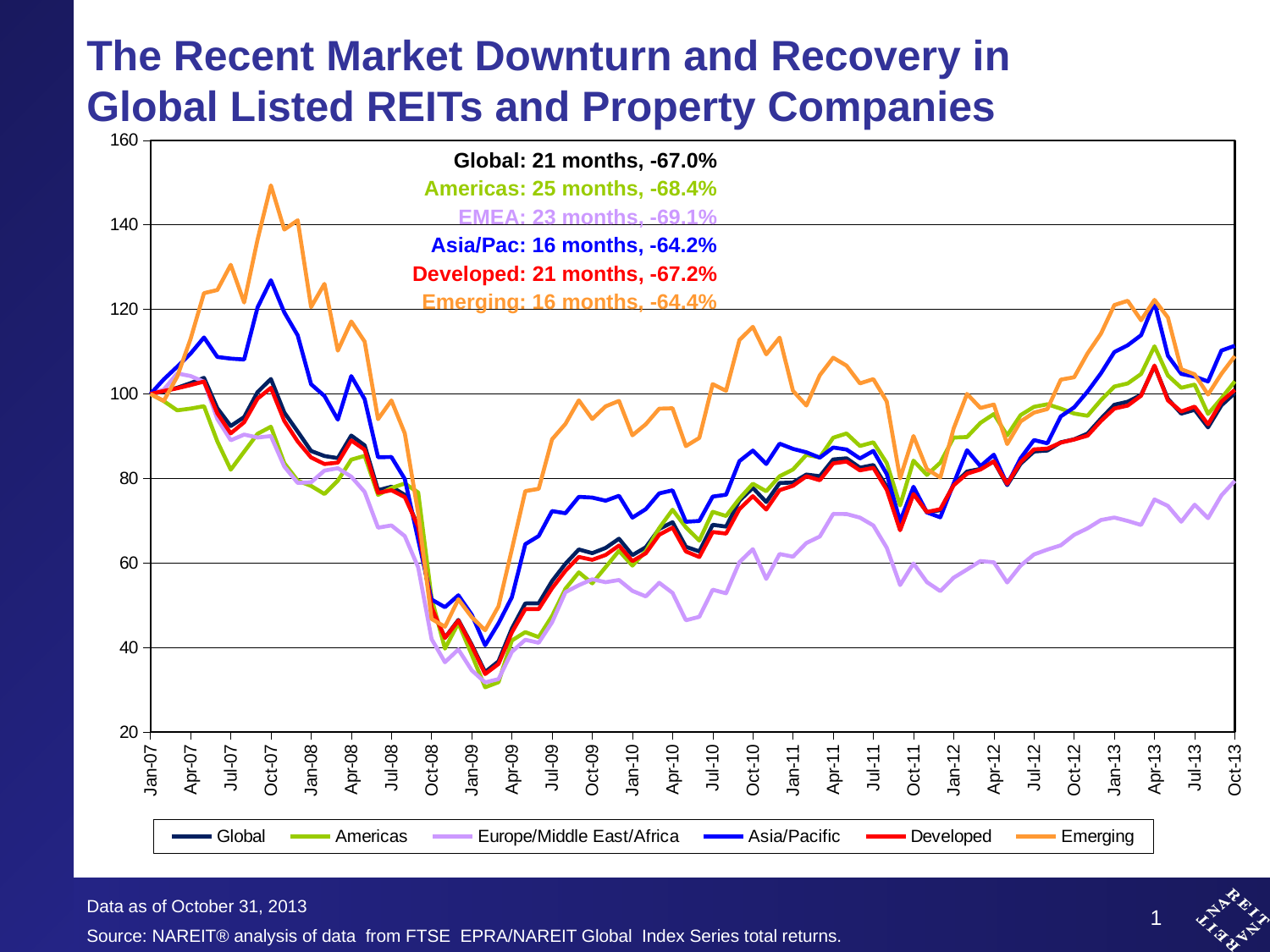

The Recent Market Downturn and Recovery in
Global Listed REITs and Property Companies

### Chart

| Category | Global | Americas | Europe/Middle East/Africa | Asia/Pacific | Developed | Emerging |
|---|---|---|---|---|---|---|
| 39113 | 100.0 | 100.0 | 100.0 | 100.0 | 100.0 | 100.0 |
| 39141 | 100.61313437246066 | 98.3169698222406 | 101.04226204485087 | 103.46344597199024 | 100.71784264357517 | 98.36607117790736 |
| 39172 | 101.4646278101992 | 96.13424968995452 | 104.87173452577076 | 106.45663625851216 | 101.34848069933827 | 104.10353830748933 |
| 39202 | 102.57319445470439 | 96.55074410913599 | 104.2455367649531 | 109.56803289220096 | 102.11630646031796 | 113.03493388483894 |
| 39233 | 103.82507202482083 | 97.12174452252995 | 102.90110278048617 | 113.36399845817809 | 102.94900392686515 | 123.85245978345299 |
| 39263 | 96.6398266479525 | 88.78152128978915 | 94.0986114379854 | 108.7596042657073 | 95.41830286047002 | 124.59315546654943 |
| 39294 | 92.42766738075888 | 82.10520876395205 | 89.06003093164779 | 108.37055120133623 | 90.68665636872655 | 130.5477311223201 |
| 39325 | 94.54926005269506 | 86.36833402232327 | 90.40740678478971 | 108.15623795451623 | 93.3299125029578 | 121.64207039182477 |
| 39355 | 100.4570190342518 | 90.5808185200496 | 89.7089231079582 | 120.46563021970962 | 98.90648637295385 | 136.49575608980064 |
| 39386 | 103.54829972175025 | 92.2586812732534 | 90.05270147597754 | 126.91198766542462 | 101.4601451105611 | 149.33650885746644 |
| 39416 | 95.62138336903794 | 83.64303431169904 | 82.84386242141008 | 119.29795708595654 | 93.63300161913399 | 138.88207825265076 |
| 39447 | 91.11669252173057 | 79.52924762298468 | 78.98371045287968 | 113.86252087883848 | 88.77267518683851 | 141.08170579923086 |
| 39478 | 86.53320528920734 | 78.25186027284 | 79.12113774669672 | 102.30296800719516 | 84.99416420517541 | 120.55980310502632 |
| 39507 | 85.33697766614956 | 76.34094667217856 | 81.88691456813369 | 99.5246049081331 | 83.44814384503111 | 126.05115151742024 |
| 39538 | 84.84450025855062 | 79.50754443985119 | 82.45343442154459 | 93.93190286521906 | 83.77542691697222 | 110.25089136151385 |
| 39568 | 90.17015094432543 | 84.47912360479536 | 80.4622095955351 | 104.23795451625337 | 89.01461474448794 | 117.16280332026325 |
| 39599 | 87.85107483194209 | 85.37102108309217 | 76.83782738795685 | 98.78915585249904 | 86.8315755050821 | 112.40138874591761 |
| 39629 | 77.24015660781563 | 76.13941711451012 | 68.37827387956833 | 85.05614801490428 | 76.604444775302 | 94.04261690639075 |
| 39660 | 78.05963901406024 | 77.75165357585779 | 68.90823050801872 | 85.10445843505076 | 77.23109481637856 | 98.4816440355984 |
| 39691 | 76.14734924035362 | 78.8445638693675 | 66.38536798574457 | 79.90029551586792 | 75.63110332414323 | 90.69568309641686 |
| 39721 | 68.57009184703654 | 76.70576684580406 | 58.984887200349675 | 65.52588975973276 | 68.62947887282756 | 71.77916693961207 |
| 39752 | 49.24774075989266 | 51.674245556014874 | 42.02669535689071 | 51.39406398560966 | 49.502428700944115 | 46.79063064411986 |
| 39782 | 42.35305705350768 | 39.786585365853654 | 36.57373163433414 | 49.58704869587564 | 42.32054598579737 | 44.958309548096125 |
| 39813 | 46.56472384329369 | 45.82988838362959 | 39.58158222102681 | 52.38956700501092 | 46.408261039489346 | 51.45238117519353 |
| 39844 | 40.703750215458875 | 38.343323687474154 | 34.65143058870995 | 47.81292560709238 | 40.44112759785926 | 47.236545354158324 |
| 39872 | 34.238014331092565 | 30.644377842083493 | 31.794876105302087 | 40.56430682256199 | 33.770508365525494 | 44.13245491722741 |
| 39903 | 36.7895397798626 | 31.851488218271996 | 32.56144302861178 | 45.751509700629576 | 36.15454354513238 | 49.78289147381133 |
| 39933 | 44.552461155844476 | 41.706800330715154 | 39.02640957536227 | 51.96094051137092 | 43.62569025887536 | 63.27684144526905 |
| 39964 | 50.46760729851518 | 43.69057461761056 | 41.87623978751303 | 64.478478735706 | 49.135797217429264 | 77.02813988526945 |
| 39994 | 50.49420107852553 | 42.49896651508886 | 41.172712907238676 | 66.41089554156494 | 49.13606308507503 | 77.56623213767682 |
| 40025 | 55.74795006279088 | 47.491732120711006 | 46.00158020374542 | 72.30373891815493 | 54.05355106121075 | 89.2830739572709 |
| 40056 | 59.849794390682334 | 53.93964448119054 | 53.1263658675991 | 71.80161891301553 | 58.188856423495295 | 92.93601849165732 |
| 40086 | 63.23409913570215 | 57.821930549813935 | 54.78053659684632 | 75.6721058717718 | 61.460357804677734 | 98.50269981938824 |
| 40117 | 62.360444214621644 | 55.223232740801954 | 56.17246074706652 | 75.49942181678016 | 60.78611745500859 | 94.07911359829315 |
| 40147 | 63.59508507547215 | 59.05436130632488 | 55.48574454493493 | 74.75934729538739 | 61.924562714189676 | 97.08728324240361 |
| 40178 | 65.7738051266898 | 62.928379495659314 | 56.01023770298893 | 75.92033920082228 | 64.16183895333232 | 98.37542930403625 |
| 40209 | 61.87781635517469 | 59.41814799503922 | 53.4318999428437 | 70.75163818578953 | 60.48834569174779 | 90.23011632150786 |
| 40237 | 63.74873802664302 | 62.79092600248032 | 52.13327505631577 | 72.76011820634714 | 62.32336418284255 | 92.85600651325588 |
| 40268 | 68.08106178129077 | 68.27511368334017 | 55.34873751807148 | 76.49338301426182 | 66.70619232333765 | 96.52953892512573 |
| 40298 | 69.66930142079732 | 72.62143447705658 | 52.96288202266079 | 77.20930232558138 | 68.39312253573931 | 96.6226522801075 |
| 40329 | 63.87087242372756 | 68.46217445225294 | 46.48110479776755 | 69.7792624951818 | 62.756462577799574 | 87.67487998203246 |
| 40359 | 62.77412523700475 | 65.33329888383624 | 47.305248293716176 | 69.97455993832709 | 61.445469216514695 | 89.61014046547326 |
| 40390 | 69.06503164167344 | 72.13311285655224 | 53.715580136502716 | 75.73532057047409 | 67.34932615845186 | 102.34655012680267 |
| 40421 | 68.6252493166876 | 71.14561802397678 | 52.8683219581078 | 76.16548888603364 | 66.98322641022853 | 100.76455890472499 |
| 40451 | 74.7698899312994 | 75.2557875155022 | 60.24568806105639 | 84.13773609148141 | 72.77648241152596 | 112.76963100908681 |
| 40482 | 77.79468616877202 | 78.77377015295569 | 63.2976666778738 | 86.62212514454579 | 75.82359149967968 | 115.88729072890452 |
| 40512 | 74.44879466154491 | 76.9972095907399 | 56.25315200215177 | 83.4531671591931 | 72.67146469144735 | 109.38900794504916 |
| 40543 | 78.9470833025535 | 80.54774700289369 | 62.155801365027074 | 88.25594243864832 | 77.25316183097736 | 113.33392601465488 |
| 40574 | 79.07660486075203 | 82.14344770566342 | 61.517836129509476 | 87.03224977515094 | 78.2820696201018 | 100.74771427769309 |
| 40602 | 80.95392873851912 | 85.61389003720537 | 64.75851460847932 | 86.20788898882176 | 80.5549721237774 | 97.2678950766899 |
| 40633 | 80.555022038364 | 85.00361719718883 | 66.29080792119154 | 84.94976230245405 | 79.60422942250895 | 104.4310727219982 |
| 40663 | 84.52438994361134 | 89.66618437370806 | 71.6277779645631 | 87.34369780290375 | 83.60128360899382 | 108.58280537905097 |
| 40694 | 84.78934278889957 | 90.66298057048358 | 71.60298221430253 | 86.87446999871513 | 84.0272035775151 | 106.69761087039937 |
| 40724 | 82.5722094998892 | 87.70928069450179 | 70.75488350200048 | 84.76166002826673 | 81.94625751408438 | 102.50984942775065 |
| 40755 | 83.19617837531705 | 88.57999173212065 | 68.90486837239015 | 86.5424643453681 | 82.54578905529256 | 103.52380239380872 |
| 40786 | 78.05766910442983 | 83.66887143447698 | 63.645647715428844 | 81.0628292432224 | 77.35764781576442 | 98.22663509858792 |
| 40816 | 67.9382433330871 | 73.62959900785442 | 54.80785394882829 | 69.88873185147114 | 67.76859943582892 | 80.03911696721853 |
| 40847 | 76.5162148186452 | 84.23573790822647 | 59.9103150321084 | 78.05833226262364 | 76.33086696780616 | 90.07570724038223 |
| 40877 | 72.04698234468493 | 80.87277800744101 | 55.50885922738124 | 71.98612360272386 | 72.07937744432074 | 82.24669892100809 |
| 40908 | 72.5192681785723 | 83.75775113683332 | 53.37558417106547 | 70.8328408068868 | 72.7584034116137 | 80.23984877268178 |
| 40939 | 78.54620669276797 | 89.69718892104166 | 56.54944020441784 | 78.81947835025053 | 78.40516634009265 | 91.84252145350419 |
| 40968 | 81.67590061805915 | 89.83050847457618 | 58.49317486467404 | 86.71309263780032 | 81.16327729729592 | 100.01310137658041 |
| 40999 | 82.28115535199822 | 93.1743489045059 | 60.48818209326563 | 82.92689194398045 | 82.14220196901586 | 96.69798519544452 |
| 41029 | 84.07278816084312 | 95.26612236461338 | 60.19693709444237 | 85.64255428498006 | 84.07399628317039 | 97.50886682450711 |
| 41060 | 78.43539927605819 | 90.21858205870186 | 55.42354503580673 | 78.59231658743413 | 78.74733800019682 | 88.16103463442484 |
| 41090 | 83.50840905173473 | 95.00413393964439 | 59.40515415391856 | 84.80842862649361 | 83.8817739752797 | 93.5134148738057 |
| 41121 | 86.39875895693281 | 96.96620504340628 | 62.05367649530981 | 89.10959784144927 | 86.9113357988127 | 95.60916722035584 |
| 41152 | 86.63416315776512 | 97.56355932203378 | 63.20646874894933 | 88.33406141590643 | 87.08414976856228 | 96.44437997735338 |
| 41182 | 88.57156927925928 | 96.54247622984694 | 64.210906767979 | 94.70486958756258 | 88.50016084992576 | 103.38998119016654 |
| 41213 | 89.28418408805491 | 95.38445638693666 | 66.69174259489627 | 96.83515353976611 | 89.24113397868281 | 103.96269850925053 |
| 41243 | 90.63898943635958 | 94.85221165770969 | 68.23328178058702 | 100.5776692791982 | 90.1424252978383 | 109.6047127523185 |
| 41274 | 94.1641427199527 | 98.54123604795359 | 70.187943381636 | 104.89991006038797 | 93.60402204574525 | 114.26927072123082 |
| 41305 | 97.44748959641471 | 101.76157503100444 | 70.785562989611 | 109.91494282410376 | 96.55834332552577 | 121.03145266191902 |
| 41333 | 98.16552165669394 | 102.49121537825539 | 69.97907070571226 | 111.52614673005262 | 97.25677763095983 | 122.04025865860626 |
| 41364 | 99.7877422373248 | 104.72560975609746 | 69.01960125071444 | 113.90055248618778 | 99.5977422519522 | 117.4327852590798 |
| 41394 | 106.58639734653168 | 111.2731090631458 | 75.05411017802507 | 121.67214808942563 | 106.72428874422741 | 122.2549743540554 |
| 41425 | 98.86163987491071 | 104.3759442016328 | 73.52279353167131 | 109.0478377962225 | 98.4894456595778 | 118.07750626199017 |
| 41455 | 95.361341982714 | 101.46210459694078 | 69.79244340811283 | 104.74907965720155 | 95.85399226298571 | 105.85583351659666 |
| 41486 | 96.27072697052517 | 102.2225902470028 | 73.81532968051306 | 104.12474369214952 | 97.00842760184732 | 104.65681790911393 |
| 41517 | 92.1074463839846 | 95.28408887298461 | 70.62564346947178 | 102.96068782217651 | 92.84116882595512 | 99.87408317596088 |
| 41547 | 97.3351002211223 | 98.99873828854886 | 76.02462063006419 | 110.26588763150454 | 98.19276436044214 | 104.78761128402851 |
| 41578 | 100.22195812760084 | 102.99659560407181 | 79.4565786113539 | 111.40358718334831 | 100.9869041658802 | 108.9626235104203 |
Global: 21 months, -67.0%
Americas: 25 months, -68.4%
EMEA: 23 months, -69.1%
Asia/Pac: 16 months, -64.2%
Developed: 21 months, -67.2%
Emerging: 16 months, -64.4%
Data as of October 31, 2013
Source: NAREIT® analysis of data  from FTSE  EPRA/NAREIT Global  Index Series total returns.
1